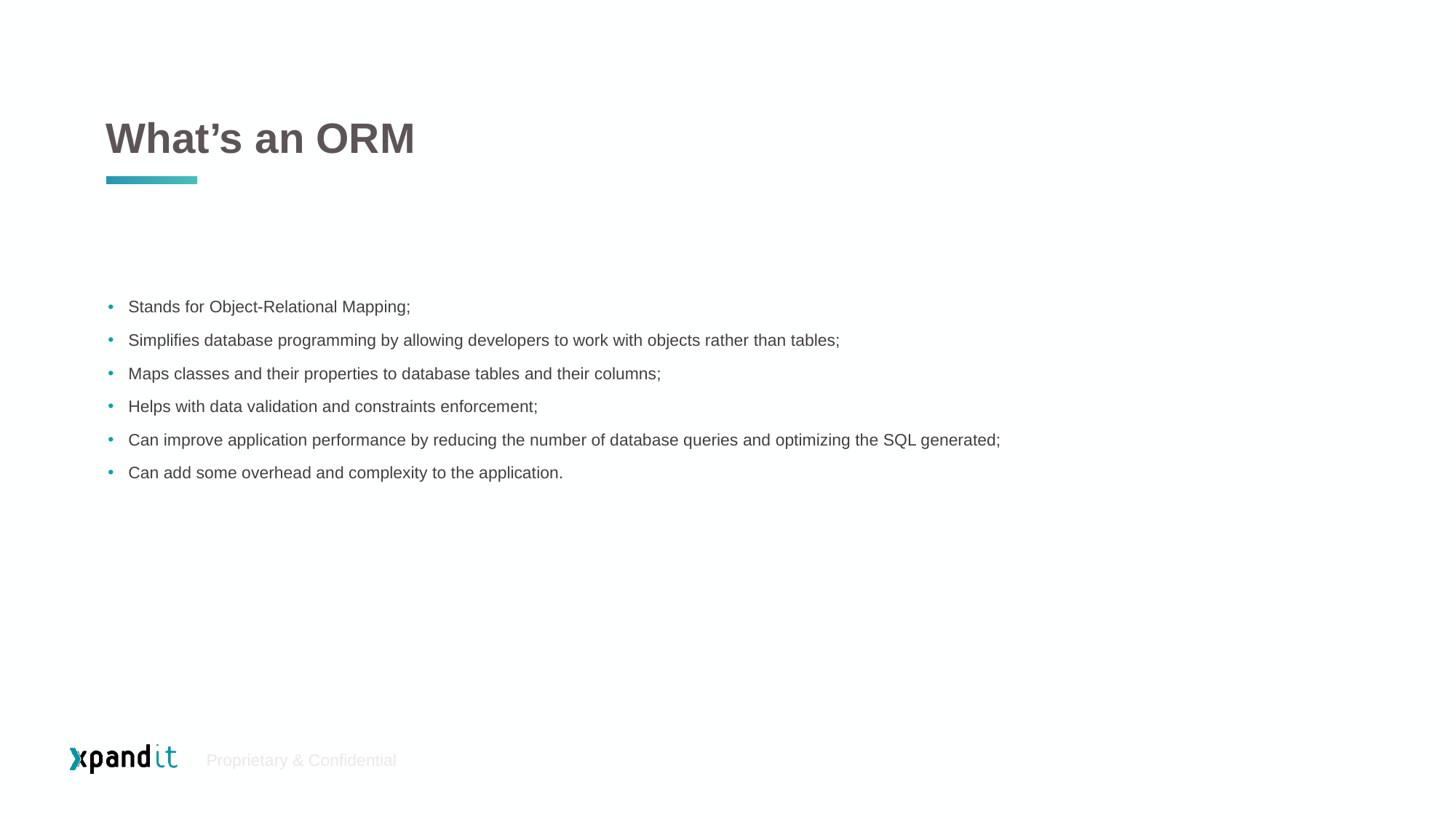

# What’s an ORM

Stands for Object-Relational Mapping;
Simplifies database programming by allowing developers to work with objects rather than tables;
Maps classes and their properties to database tables and their columns;
Helps with data validation and constraints enforcement;
Can improve application performance by reducing the number of database queries and optimizing the SQL generated;
Can add some overhead and complexity to the application.